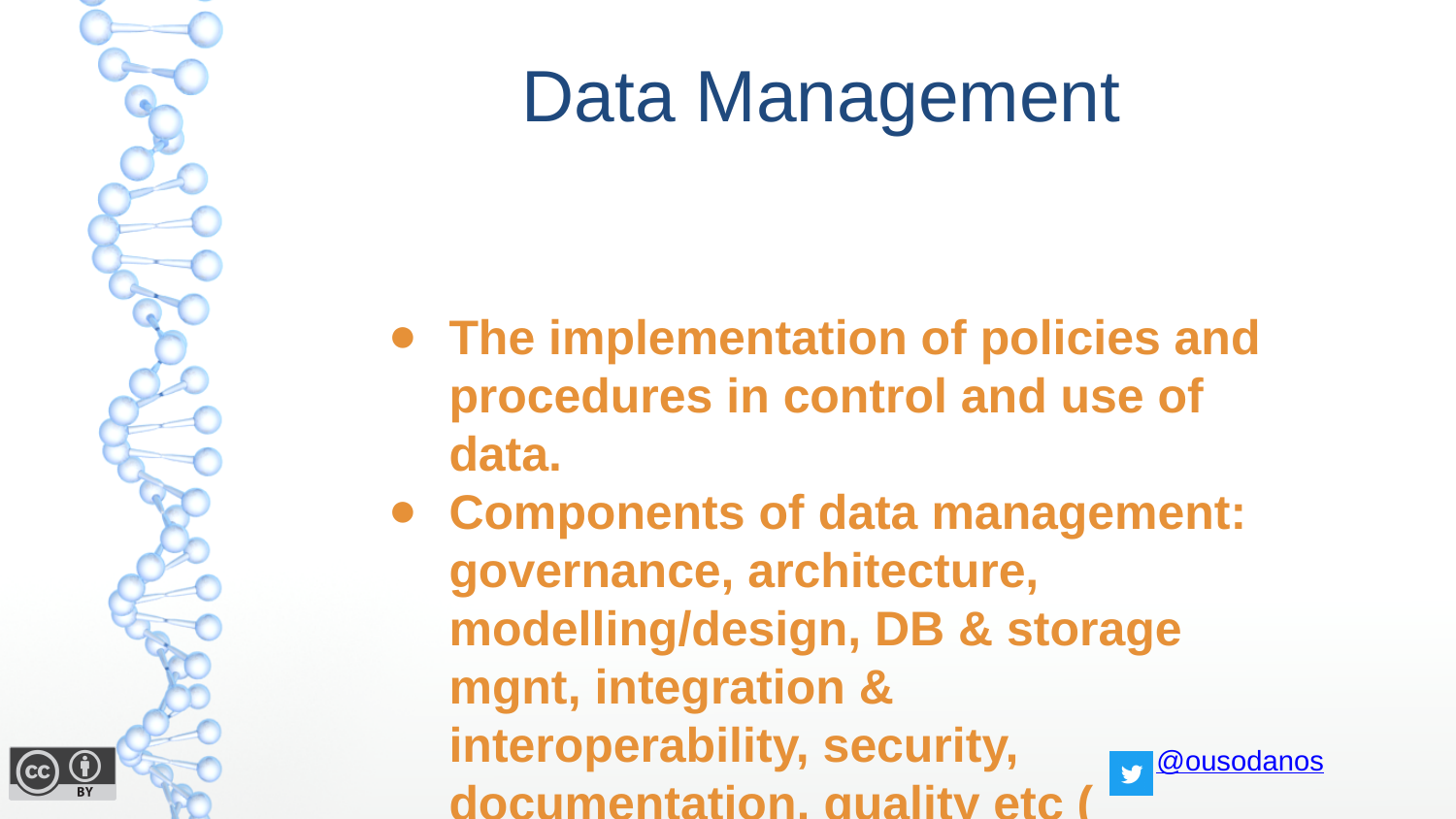

# Data Management
The implementation of policies and procedures in control and use of data.
Components of data management: governance, architecture, modelling/design, DB & storage mgnt, integration & interoperability, security, documentation, quality etc (Wikipedia)
@ousodanos